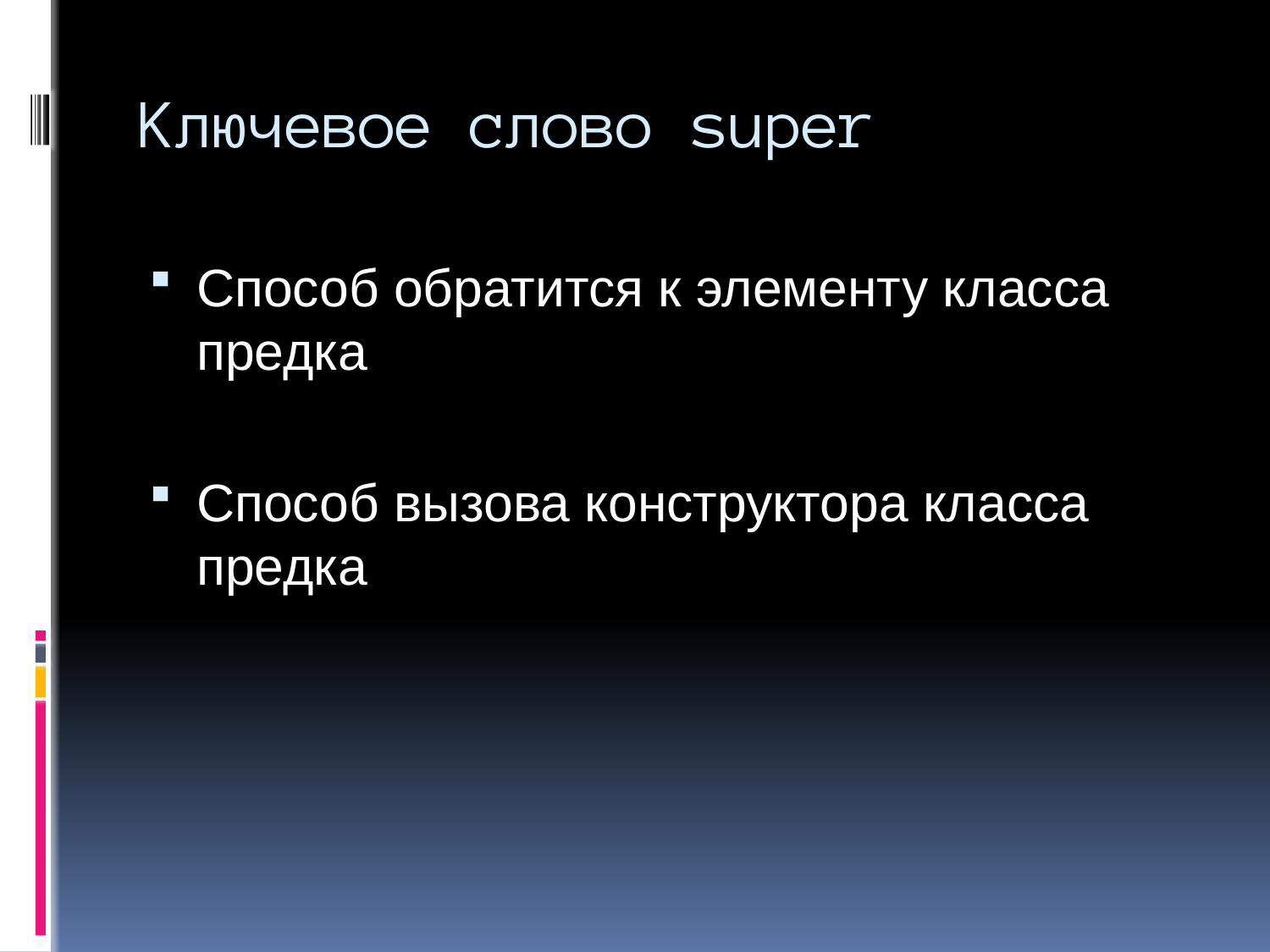

# Ключевое слово super
Способ обратится к элементу класса предка

Способ вызова конструктора класса предка